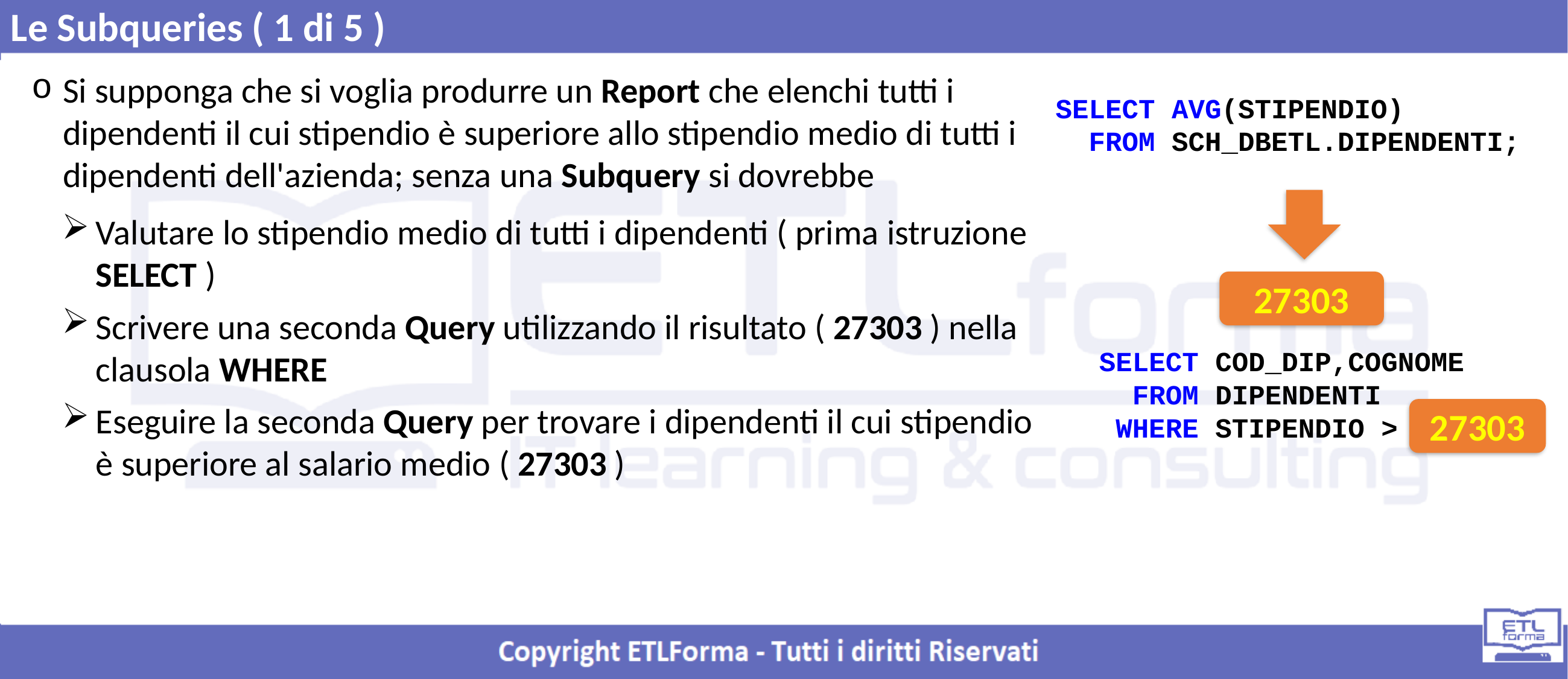

Le Subqueries ( 1 di 5 )
Si supponga che si voglia produrre un Report che elenchi tutti i dipendenti il cui stipendio è superiore allo stipendio medio di tutti i dipendenti dell'azienda; senza una Subquery si dovrebbe
SELECT AVG(STIPENDIO)
  FROM SCH_DBETL.DIPENDENTI;

Valutare lo stipendio medio di tutti i dipendenti ( prima istruzione SELECT )
Scrivere una seconda Query utilizzando il risultato ( 27303 ) nella clausola WHERE
Eseguire la seconda Query per trovare i dipendenti il cui stipendio è superiore al salario medio ( 27303 )
27303
SELECT COD_DIP,COGNOME
  FROM DIPENDENTI
 WHERE STIPENDIO > 27303;
27303